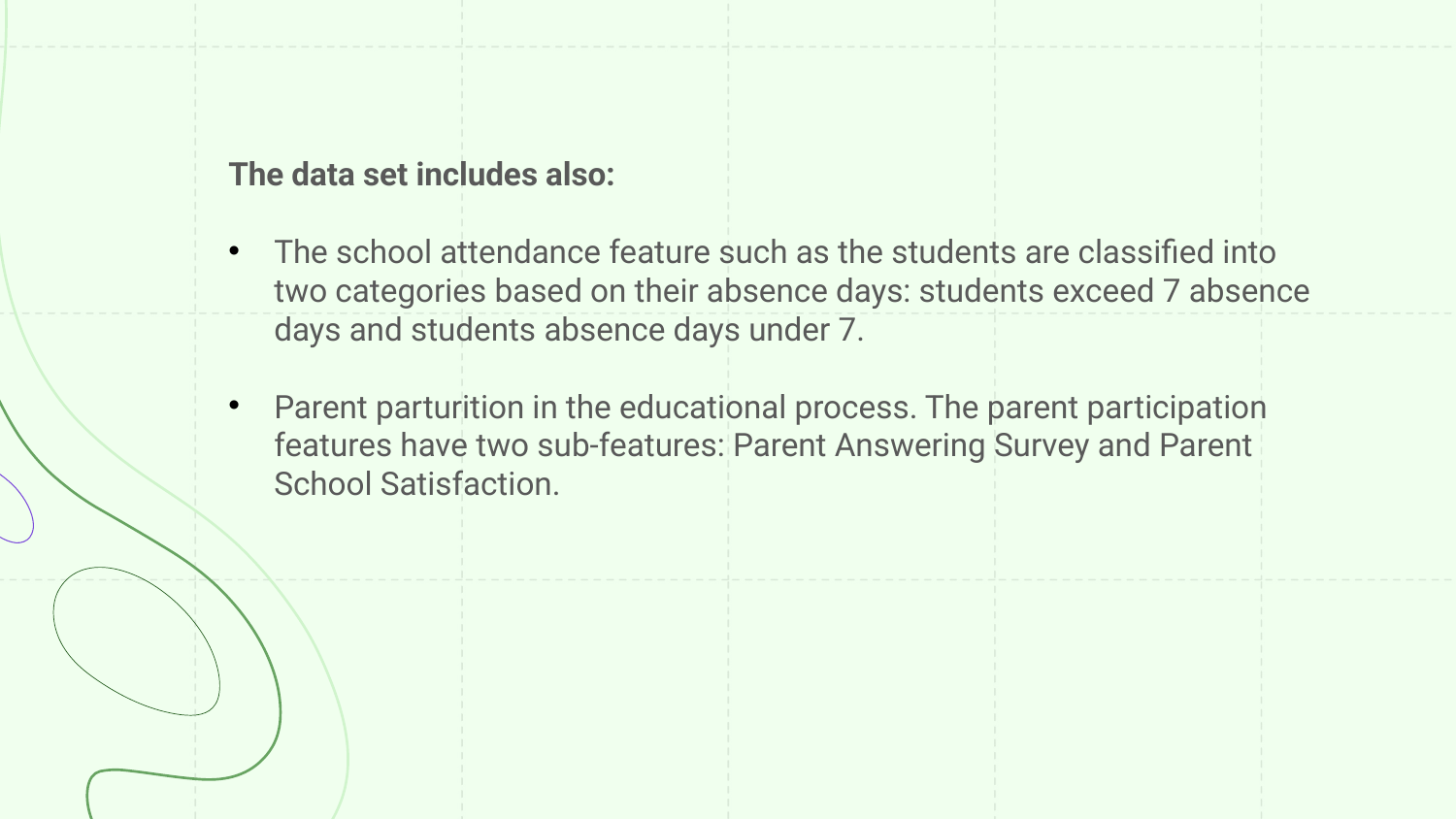

The data set includes also:

The school attendance feature such as the students are classified into two categories based on their absence days: students exceed 7 absence days and students absence days under 7.

Parent parturition in the educational process. The parent participation features have two sub-features: Parent Answering Survey and Parent School Satisfaction.